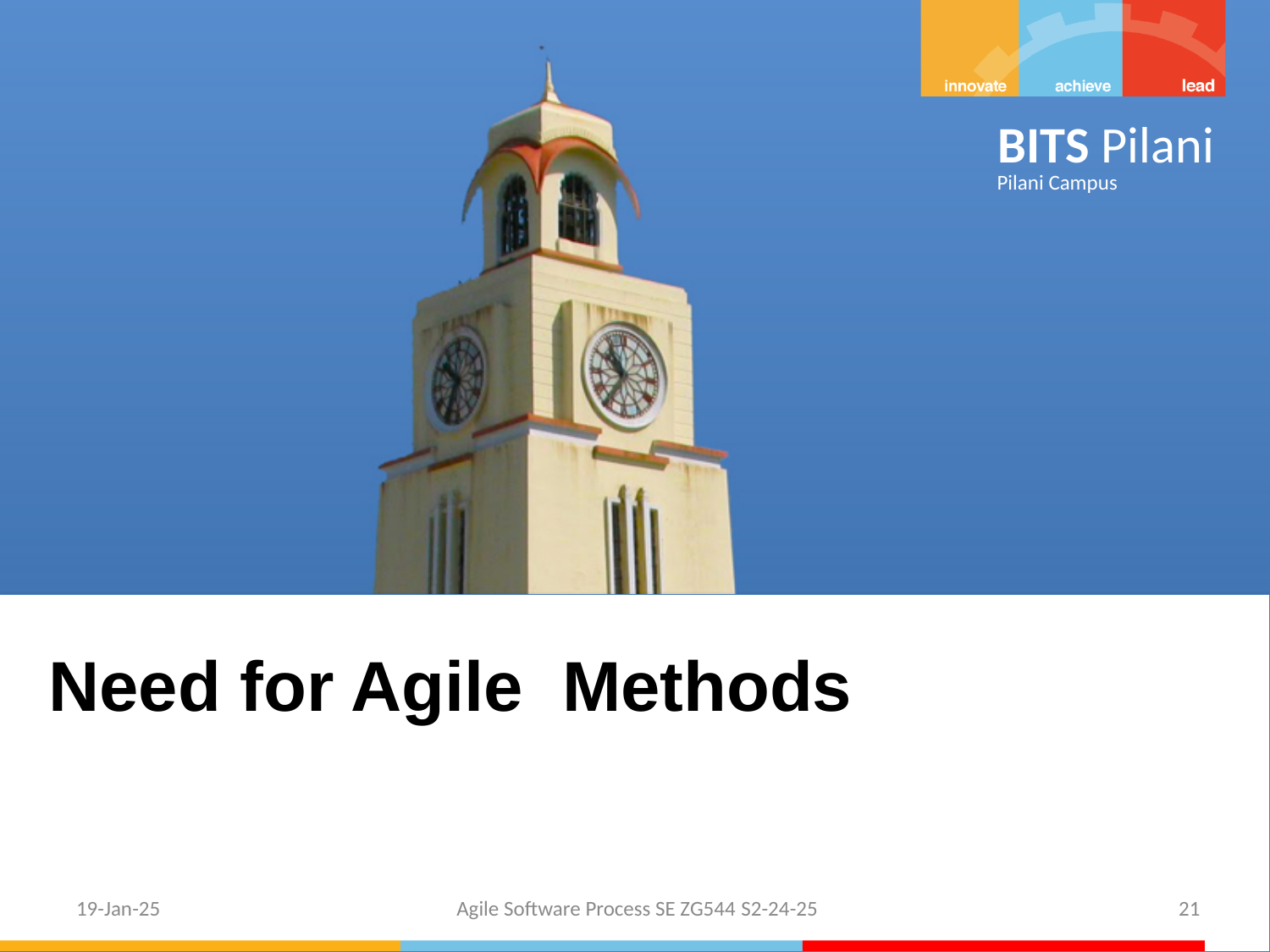

Need for Agile  Methods
19-Jan-25
 Agile Software Process SE ZG544 S2-24-25
21